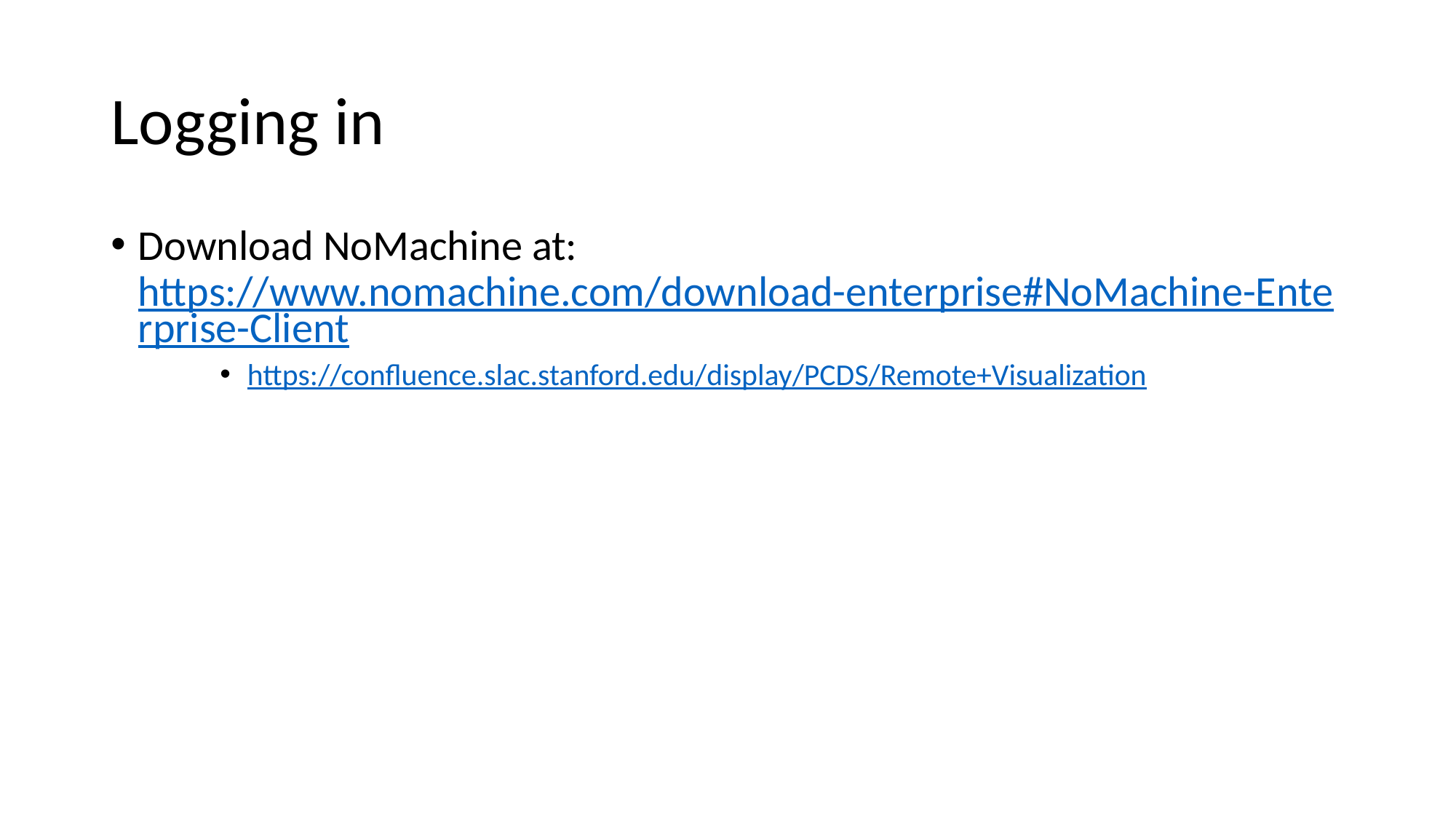

# Logging in
Download NoMachine at: https://www.nomachine.com/download-enterprise#NoMachine-Enterprise-Client
https://confluence.slac.stanford.edu/display/PCDS/Remote+Visualization